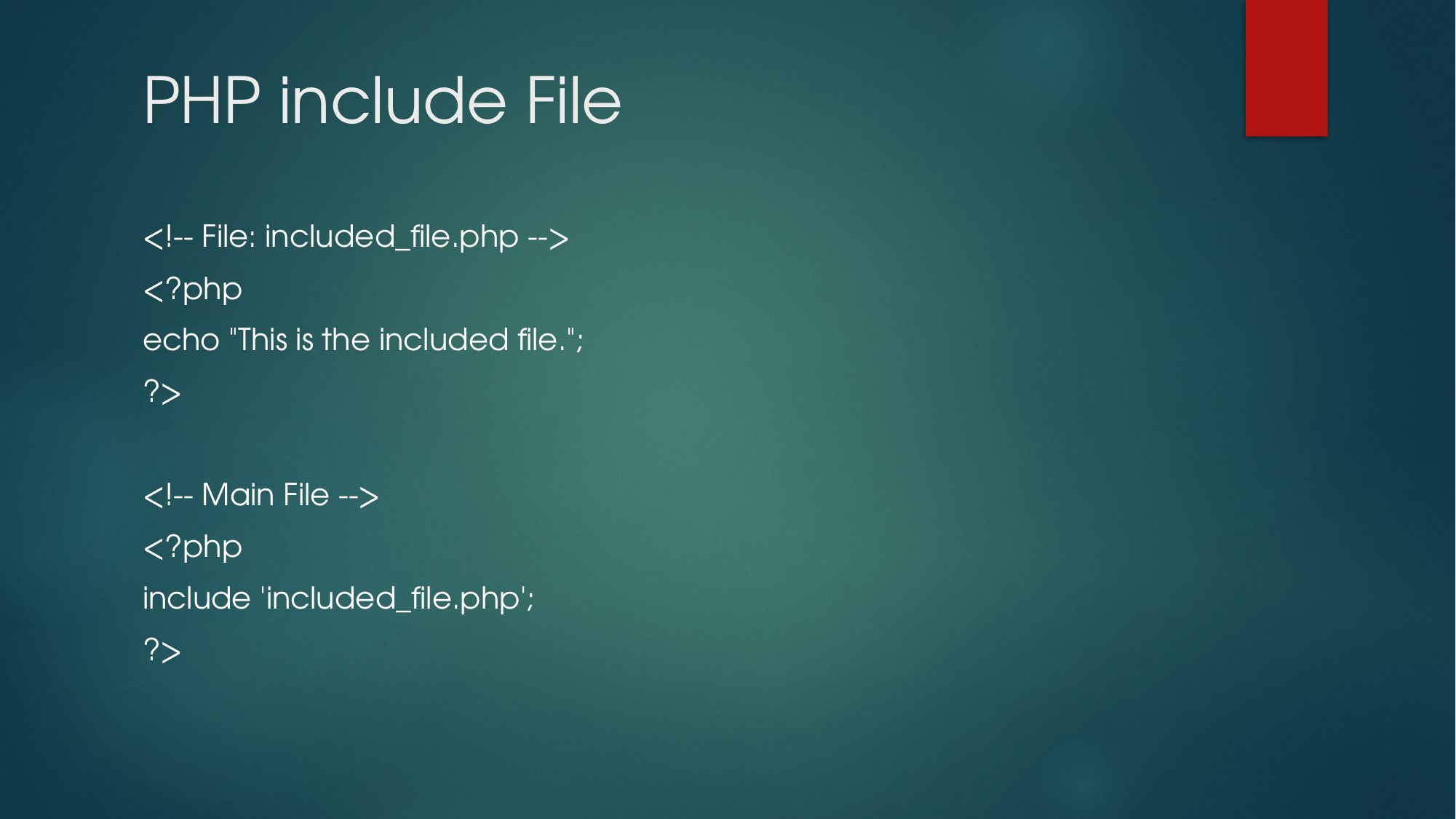

# PHP include File
<!-- File: included_file.php -->
<?php
echo "This is the included file.";
?>

<!-- Main File -->
<?php
include 'included_file.php';
?>